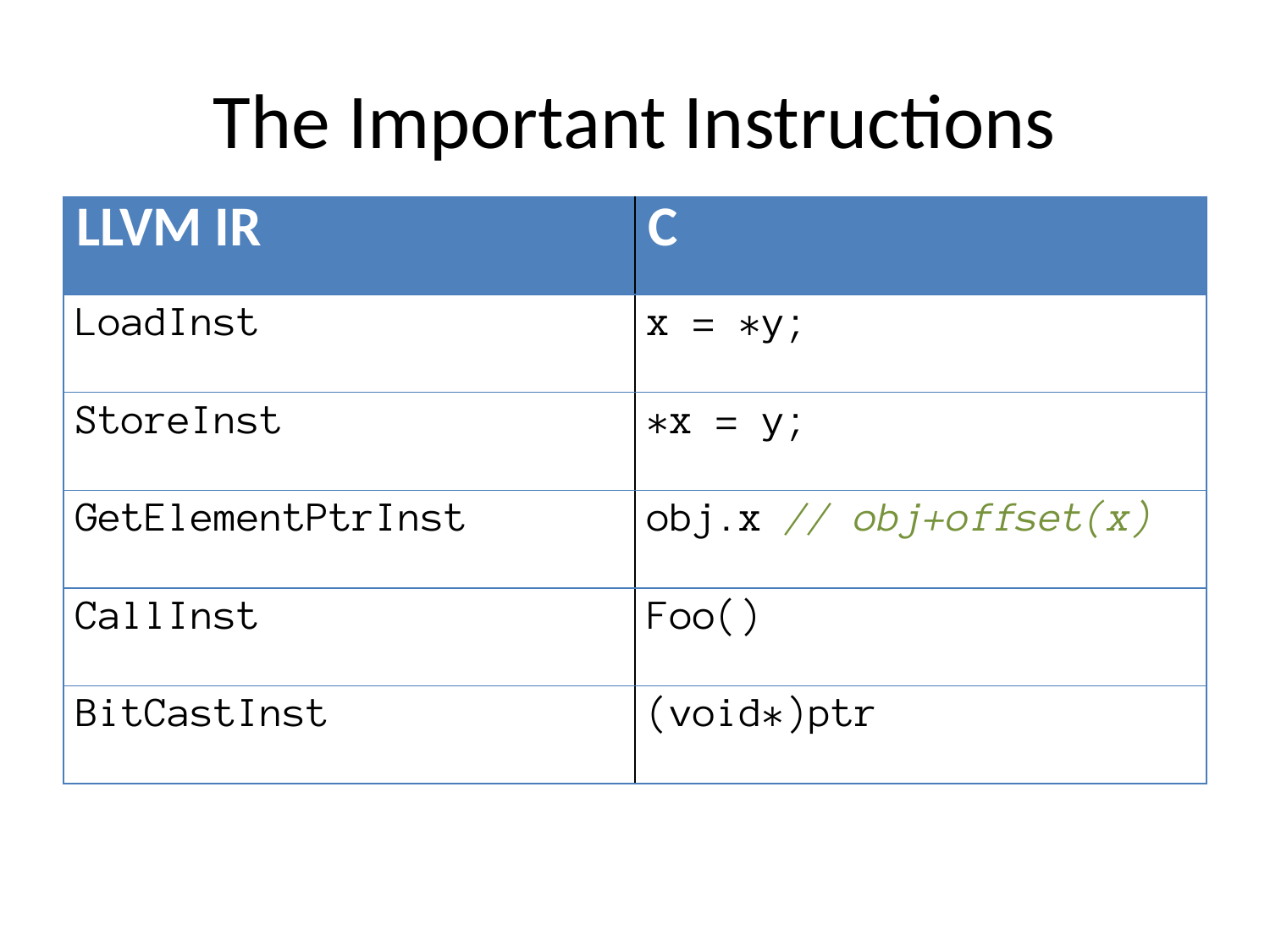

# The Important Instructions
| LLVM IR | C |
| --- | --- |
| LoadInst | x = \*y; |
| StoreInst | \*x = y; |
| GetElementPtrInst | obj.x // obj+offset(x) |
| CallInst | Foo() |
| BitCastInst | (void\*)ptr |